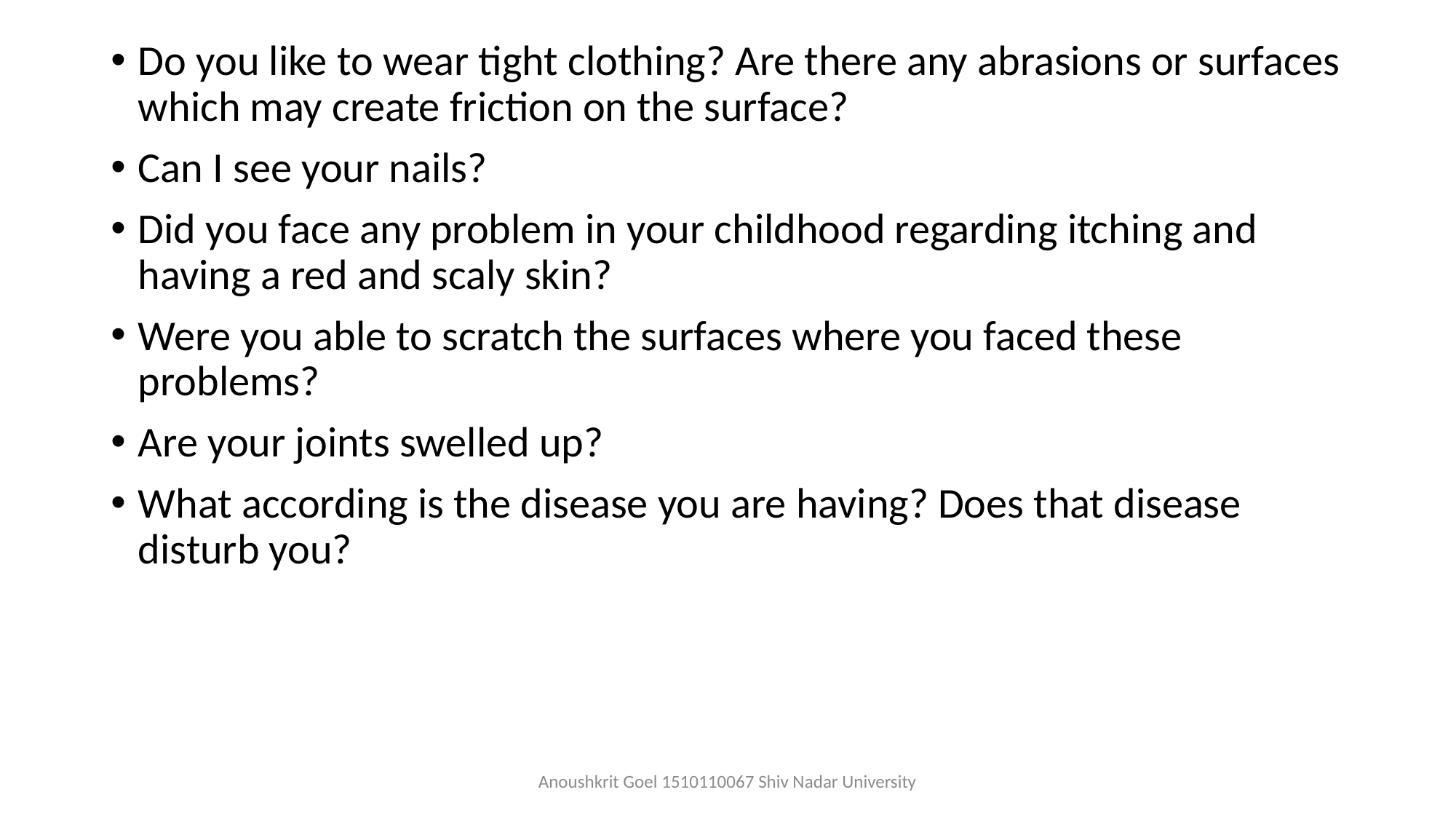

Do you like to wear tight clothing? Are there any abrasions or surfaces which may create friction on the surface?
Can I see your nails?
Did you face any problem in your childhood regarding itching and having a red and scaly skin?
Were you able to scratch the surfaces where you faced these problems?
Are your joints swelled up?
What according is the disease you are having? Does that disease disturb you?

Anoushkrit Goel 1510110067 Shiv Nadar University